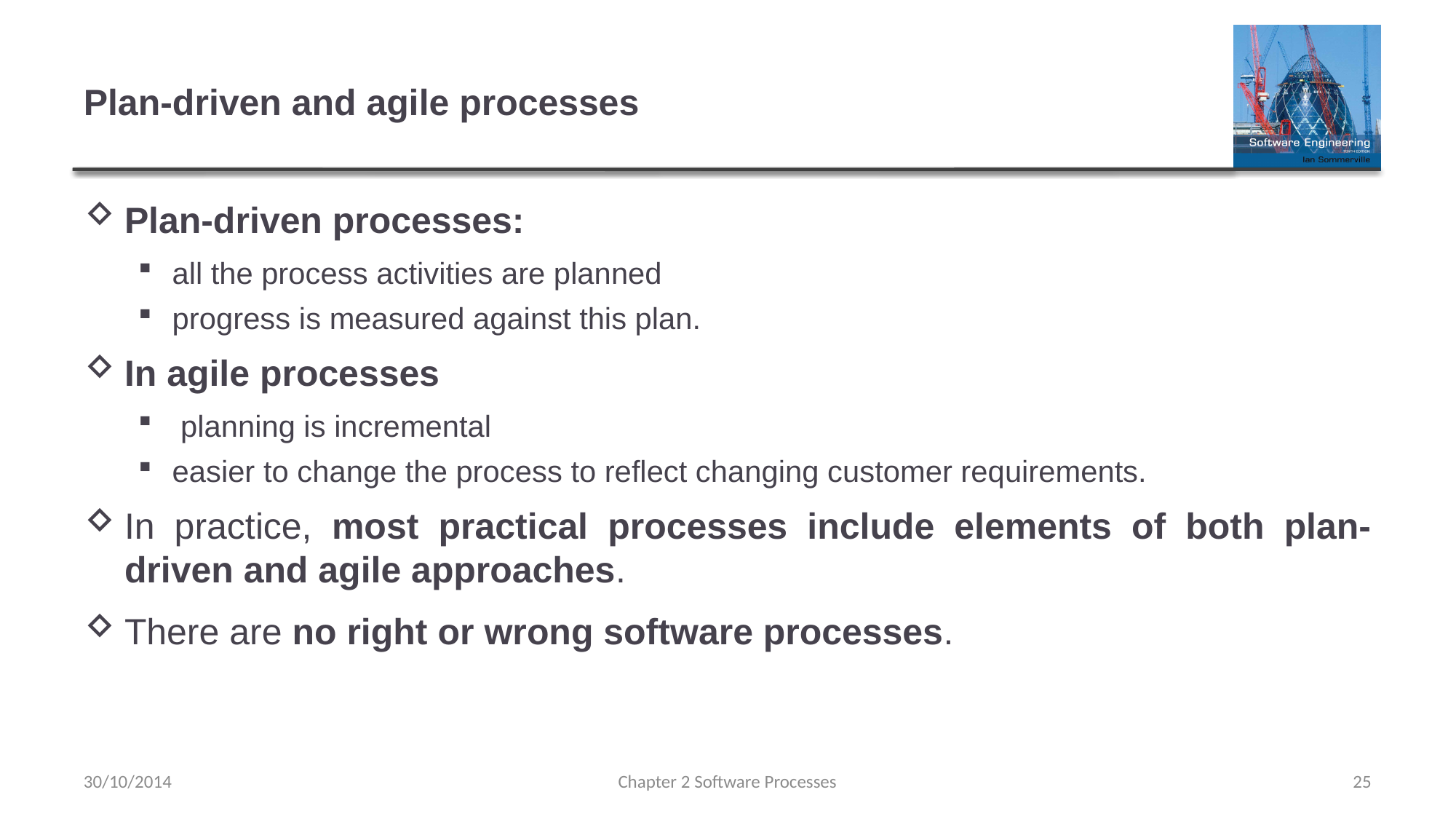

# Plan-driven and agile processes
Plan-driven processes:
all the process activities are planned
progress is measured against this plan.
In agile processes
 planning is incremental
easier to change the process to reflect changing customer requirements.
In practice, most practical processes include elements of both plan-driven and agile approaches.
There are no right or wrong software processes.
Chapter 2 Software Processes
30/10/2014
25